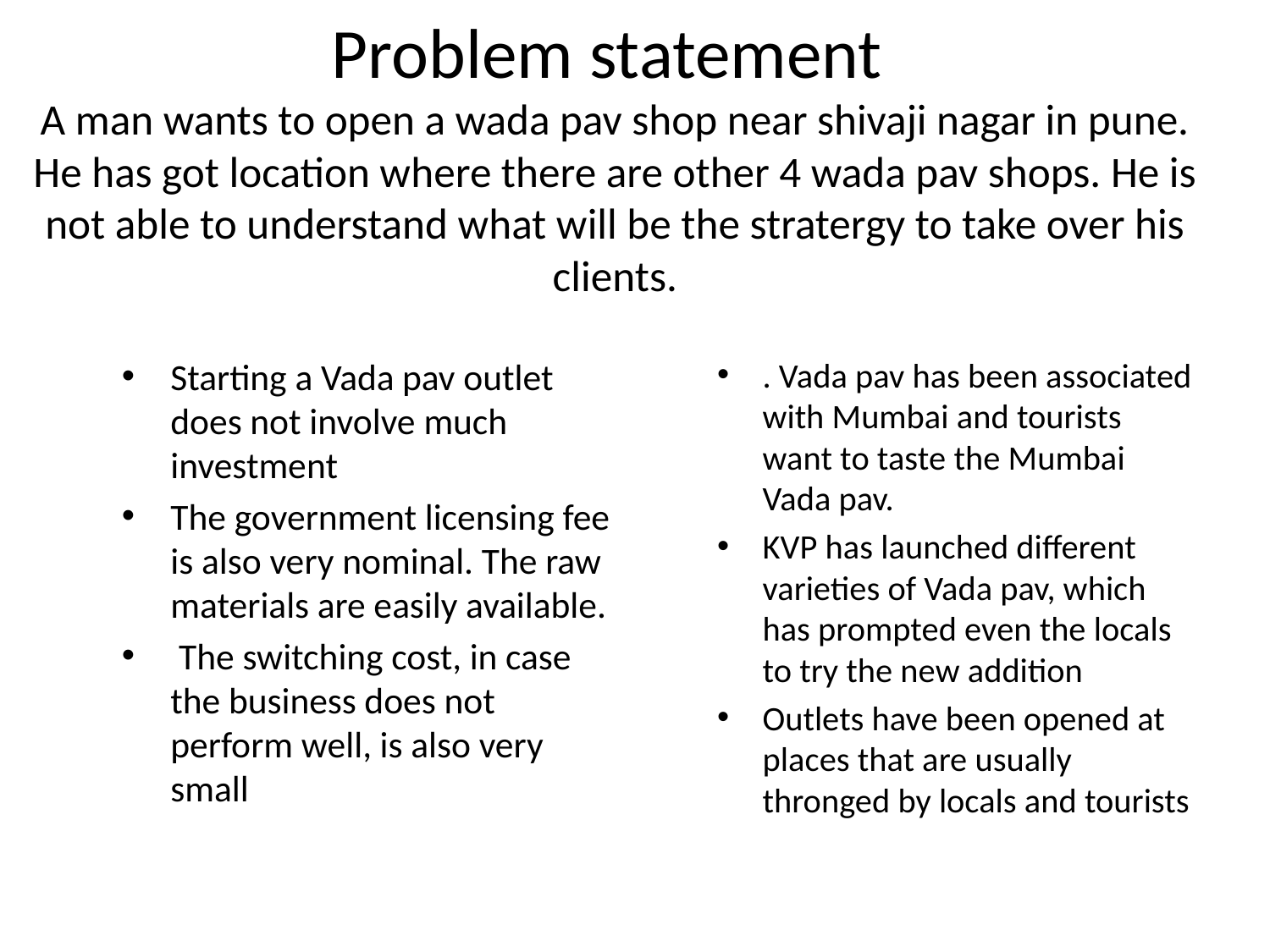

# Problem statement A man wants to open a wada pav shop near shivaji nagar in pune. He has got location where there are other 4 wada pav shops. He is not able to understand what will be the stratergy to take over his clients.
Starting a Vada pav outlet does not involve much investment
The government licensing fee is also very nominal. The raw materials are easily available.
 The switching cost, in case the business does not perform well, is also very small
. Vada pav has been associated with Mumbai and tourists want to taste the Mumbai Vada pav.
KVP has launched different varieties of Vada pav, which has prompted even the locals to try the new addition
Outlets have been opened at places that are usually thronged by locals and tourists